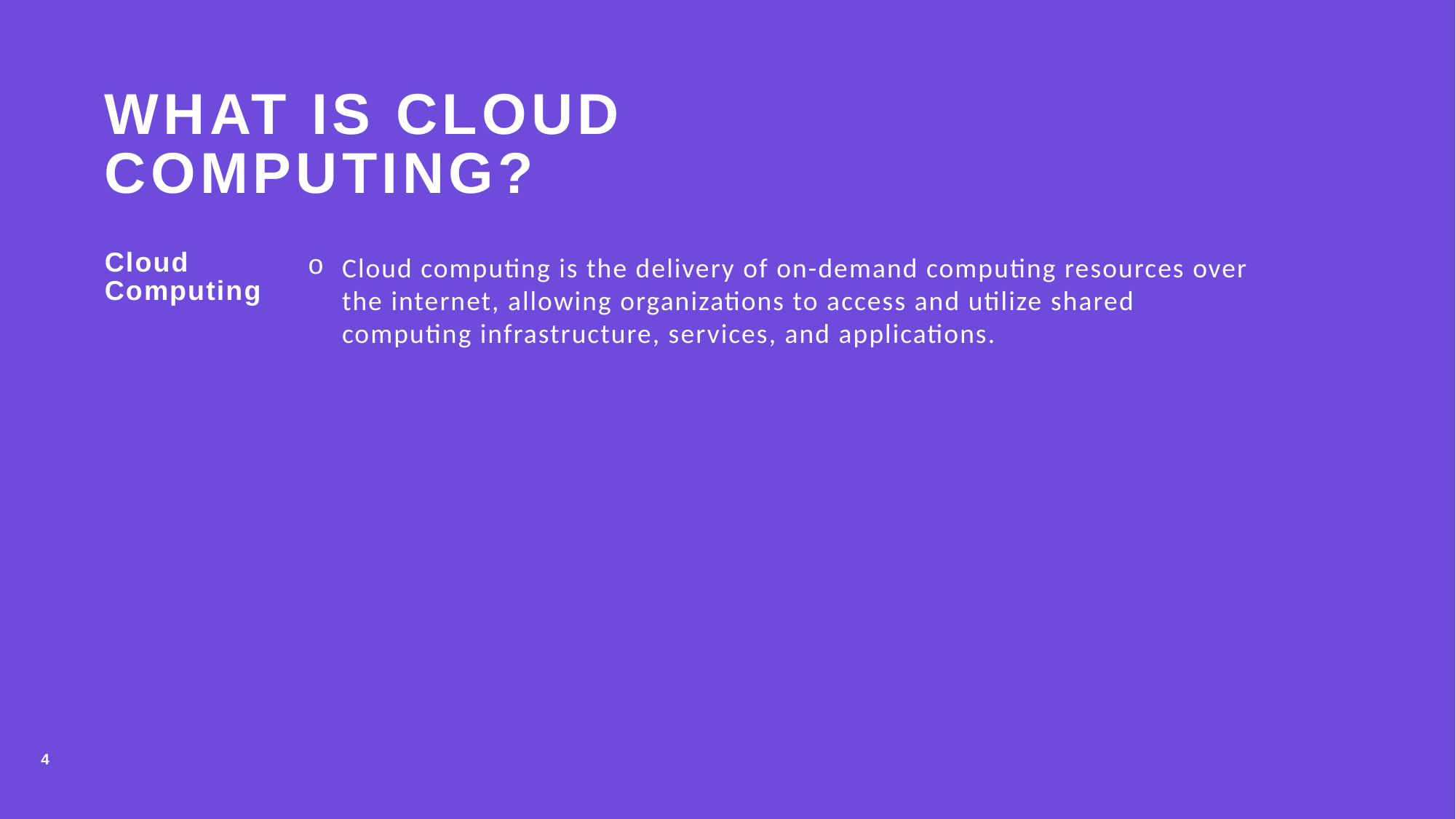

# What is ClouD Computing?
Cloud Computing
Cloud computing is the delivery of on-demand computing resources over the internet, allowing organizations to access and utilize shared computing infrastructure, services, and applications.

4